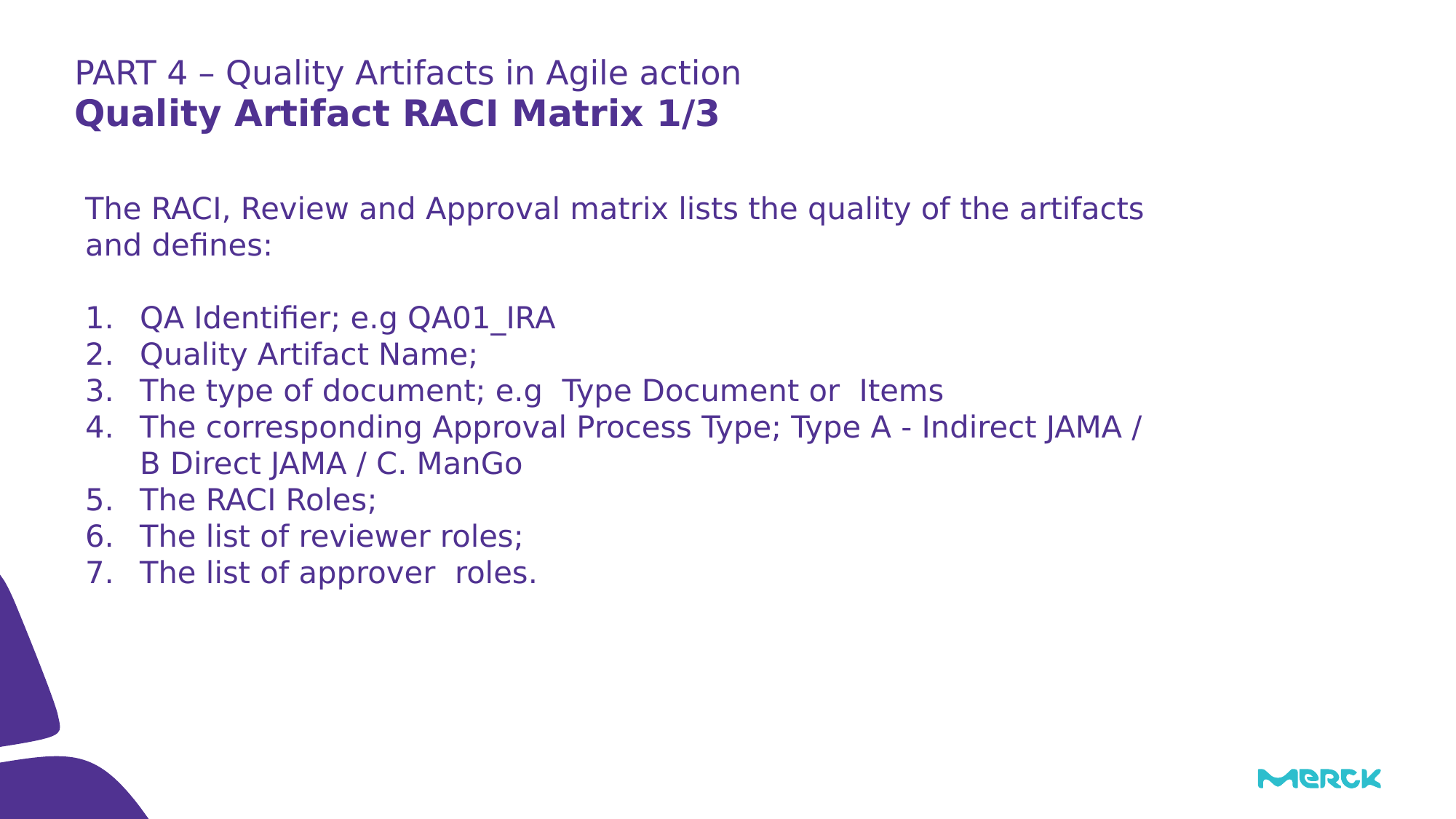

PART 4 – Quality Artifacts in Agile action

# Quality Artifact RACI Matrix 1/3
The RACI, Review and Approval matrix lists the quality of the artifacts and defines:

QA Identifier; e.g QA01_IRA
Quality Artifact Name;
The type of document; e.g  Type Document or  Items
The corresponding Approval Process Type; Type A - Indirect JAMA / B Direct JAMA / C. ManGo
The RACI Roles;
The list of reviewer roles;
The list of approver  roles.